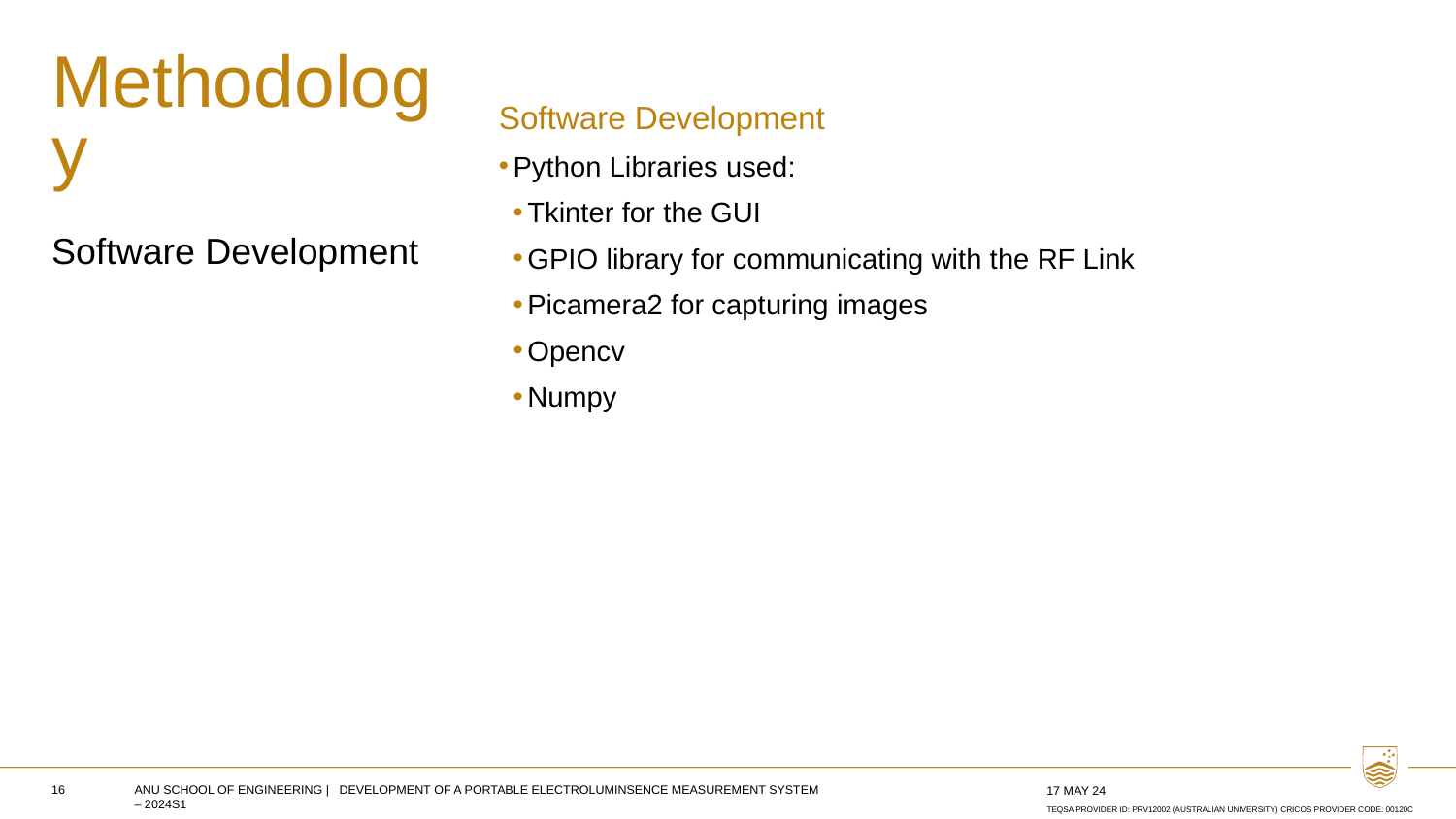

Methodology
Software Development

Software Development
Python Libraries used:
Tkinter for the GUI
GPIO library for communicating with the RF Link
Picamera2 for capturing images
Opencv
Numpy

16
ANU SCHOOL OF ENGINEERING |   Development of a PORTABLE ELECTROLUMINSENCE MEASUREMENT SYSTEM – 2024S1
17 May 24